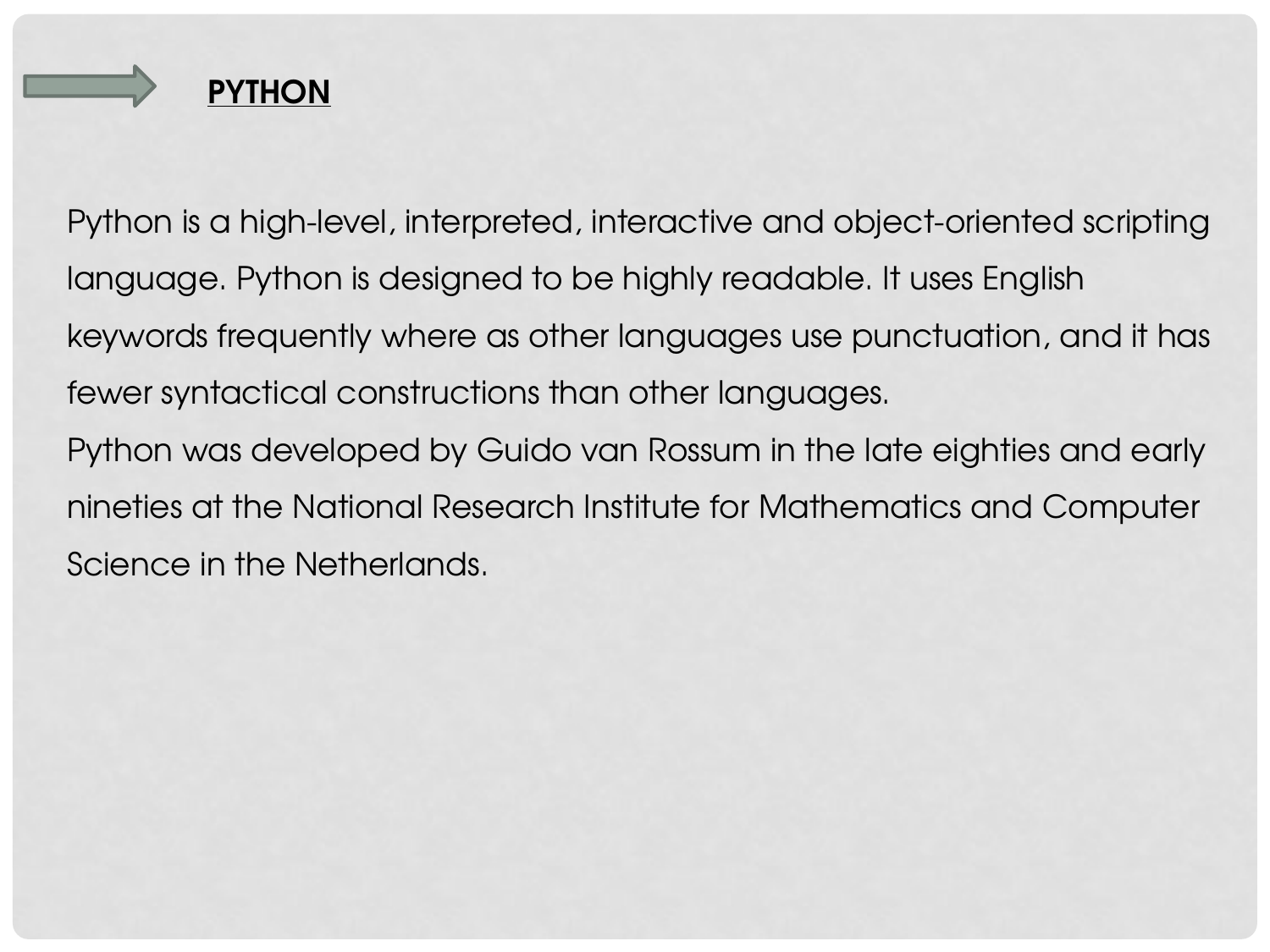

PYTHON
Python is a high-level, interpreted, interactive and object-oriented scripting language. Python is designed to be highly readable. It uses English keywords frequently where as other languages use punctuation, and it has fewer syntactical constructions than other languages.
Python was developed by Guido van Rossum in the late eighties and early nineties at the National Research Institute for Mathematics and Computer Science in the Netherlands.